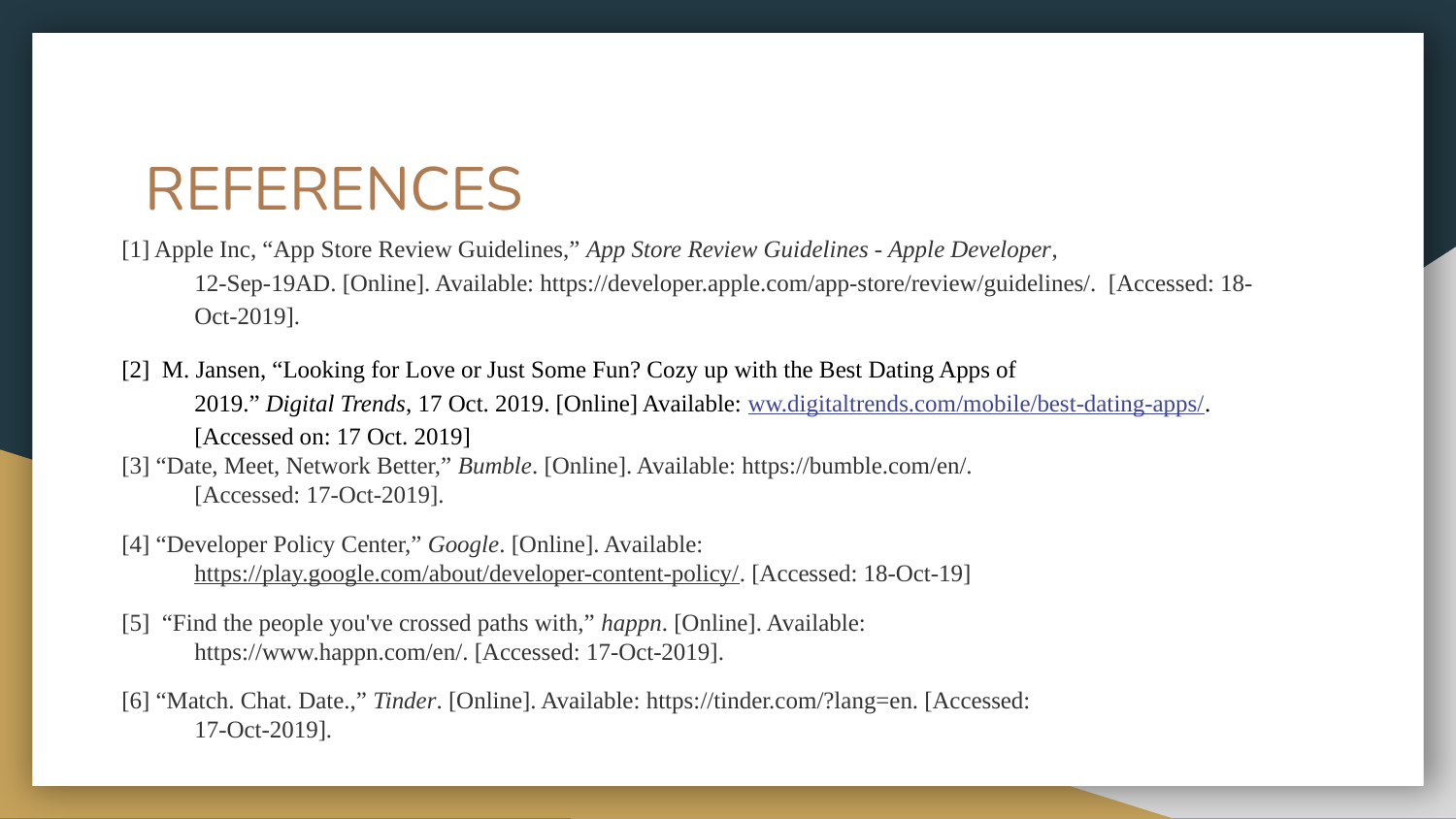

# REFERENCES
[1] Apple Inc, “App Store Review Guidelines,” App Store Review Guidelines - Apple Developer,
12-Sep-19AD. [Online]. Available: https://developer.apple.com/app-store/review/guidelines/.  [Accessed: 18-Oct-2019].
[2]  M. Jansen, “Looking for Love or Just Some Fun? Cozy up with the Best Dating Apps of
2019.” Digital Trends, 17 Oct. 2019. [Online] Available: ww.digitaltrends.com/mobile/best-dating-apps/. [Accessed on: 17 Oct. 2019]
[3] “Date, Meet, Network Better,” Bumble. [Online]. Available: https://bumble.com/en/.
[Accessed: 17-Oct-2019].
[4] “Developer Policy Center,” Google. [Online]. Available:
https://play.google.com/about/developer-content-policy/. [Accessed: 18-Oct-19]
[5]  “Find the people you've crossed paths with,” happn. [Online]. Available:
https://www.happn.com/en/. [Accessed: 17-Oct-2019].
[6] “Match. Chat. Date.,” Tinder. [Online]. Available: https://tinder.com/?lang=en. [Accessed:
17-Oct-2019].